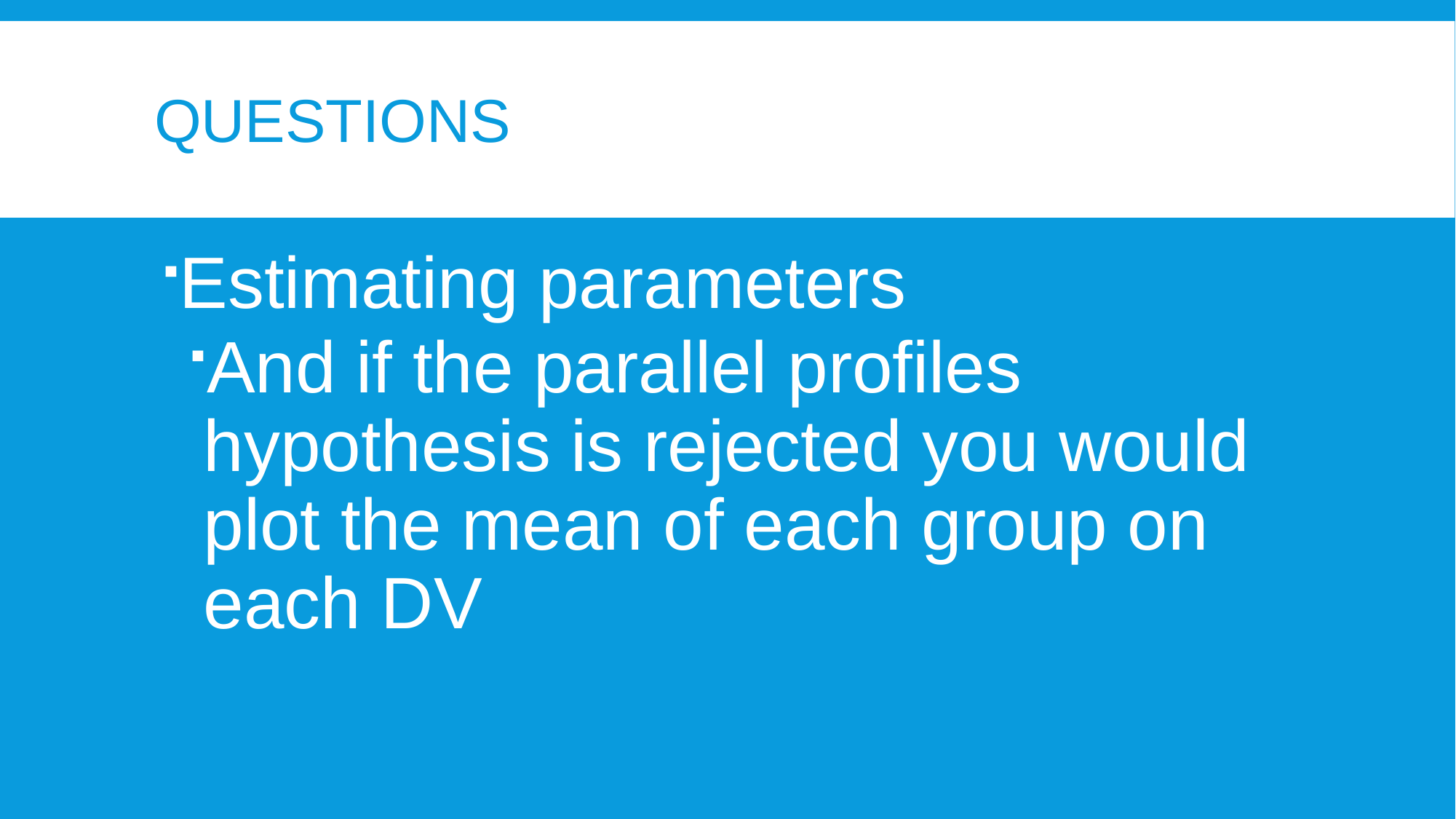

# Questions
Estimating parameters
And if the parallel profiles hypothesis is rejected you would plot the mean of each group on each DV